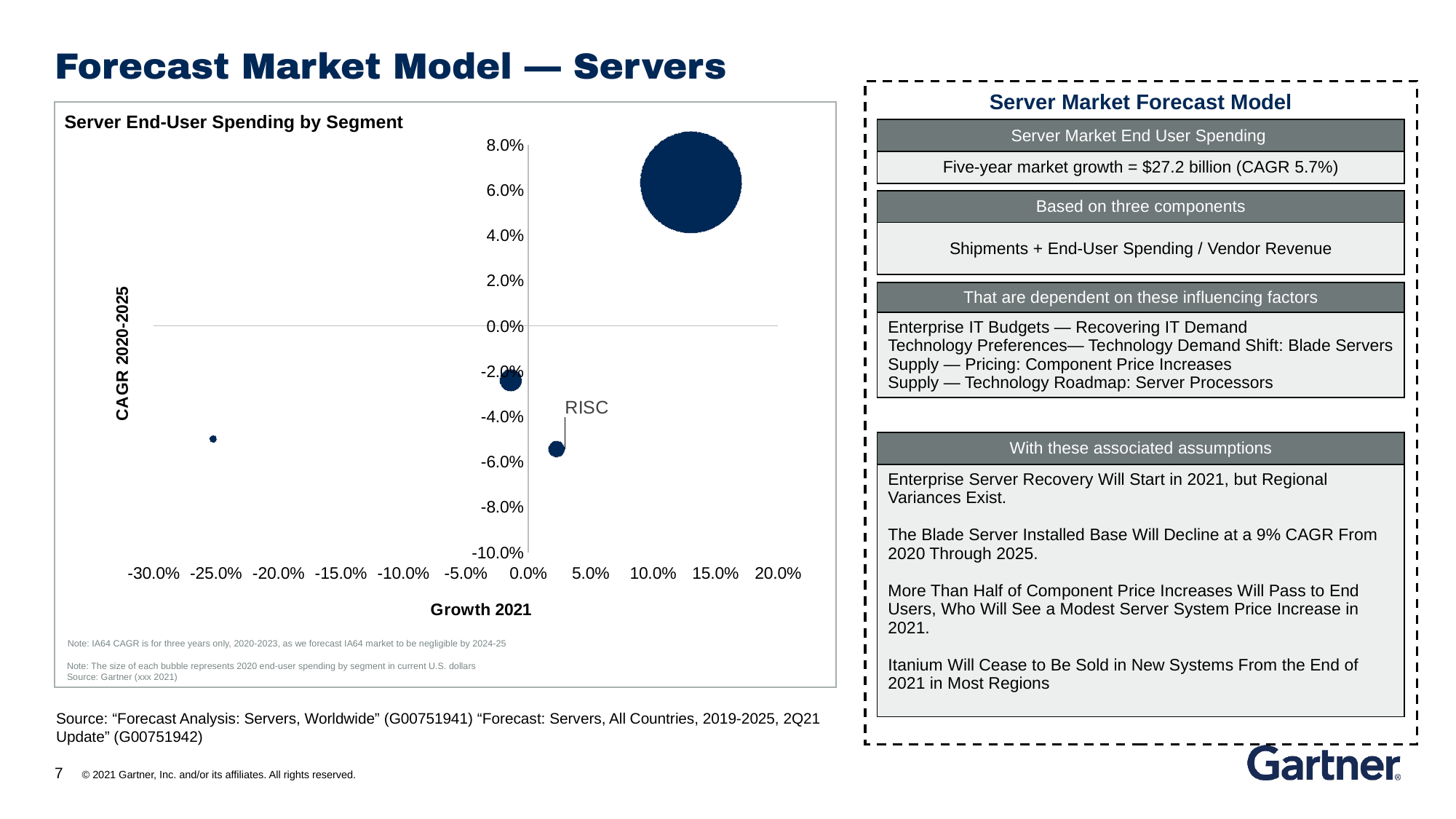

# Forecast Market Model — Servers

Server Market Forecast Model

### Chart

| Category | CAGR 2020-2025 |
|---|---|
Server End-User Spending by Segment
| Server Market End User Spending |
| --- |
| Five-year market growth = $27.2 billion (CAGR 5.7%) |
| Based on three components |
| --- |
| Shipments + End-User Spending / Vendor Revenue |
| That are dependent on these influencing factors |
| --- |
| Enterprise IT Budgets — Recovering IT Demand Technology Preferences— Technology Demand Shift: Blade Servers Supply — Pricing: Component Price Increases Supply — Technology Roadmap: Server Processors |
| With these associated assumptions |
| --- |
| Enterprise Server Recovery Will Start in 2021, but Regional Variances Exist. The Blade Server Installed Base Will Decline at a 9% CAGR From 2020 Through 2025. More Than Half of Component Price Increases Will Pass to End Users, Who Will See a Modest Server System Price Increase in 2021. Itanium Will Cease to Be Sold in New Systems From the End of 2021 in Most Regions |
Note: IA64 CAGR is for three years only, 2020-2023, as we forecast IA64 market to be negligible by 2024-25
Note: The size of each bubble represents 2020 end-user spending by segment in current U.S. dollars
Source: Gartner (xxx 2021)
Source: “Forecast Analysis: Servers, Worldwide” (G00751941) “Forecast: Servers, All Countries, 2019-2025, 2Q21 Update” (G00751942)